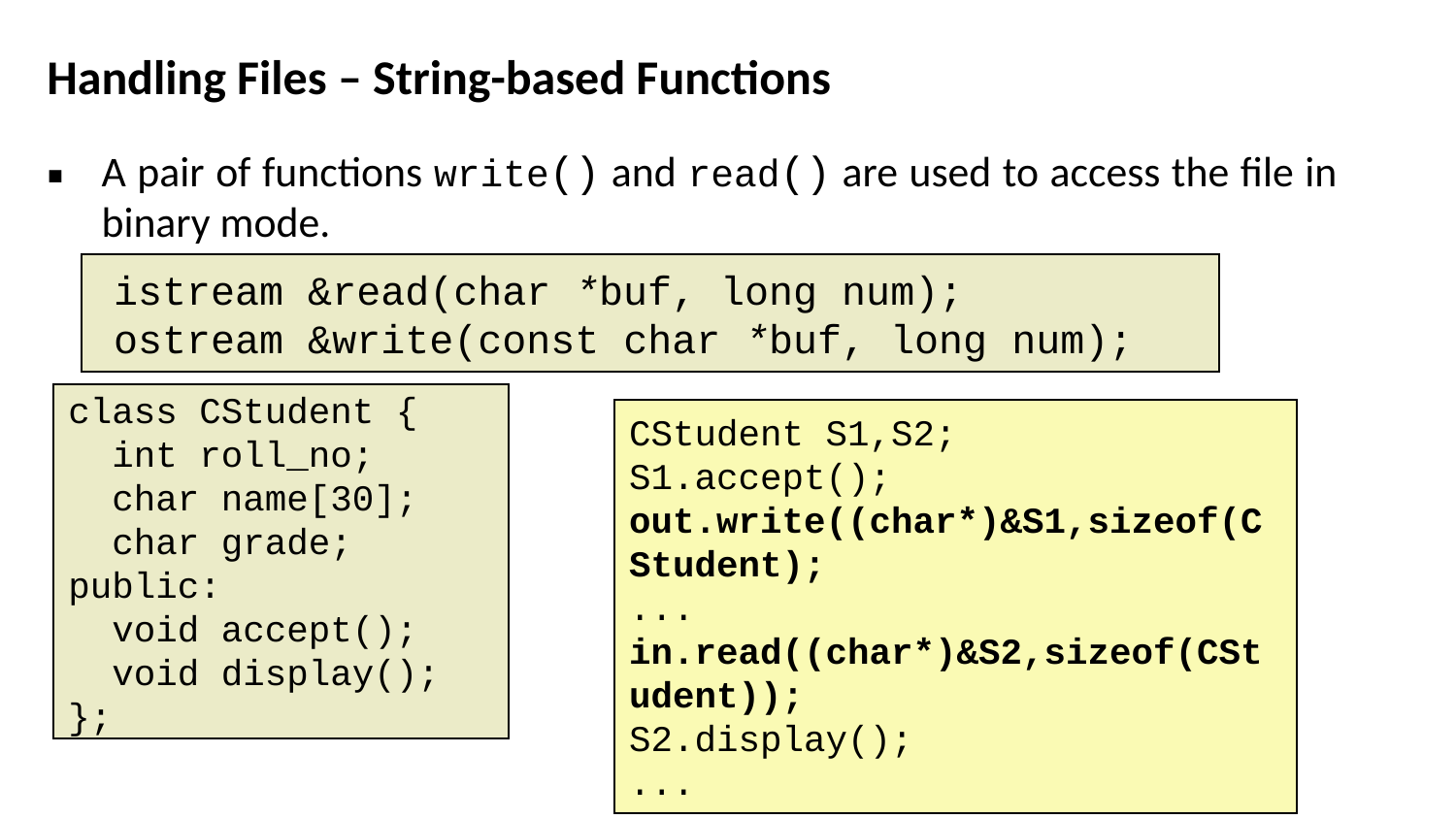

Handling Files – String-based Functions
A pair of functions write() and read() are used to access the file in binary mode.
istream &read(char *buf, long num);
ostream &write(const char *buf, long num);
class CStudent {
  int roll_no;
  char name[30];
  char grade;
public:
  void accept();
  void display();
};
CStudent S1,S2;
S1.accept();
out.write((char*)&S1,sizeof(CStudent);
...
in.read((char*)&S2,sizeof(CStudent));
S2.display();
...